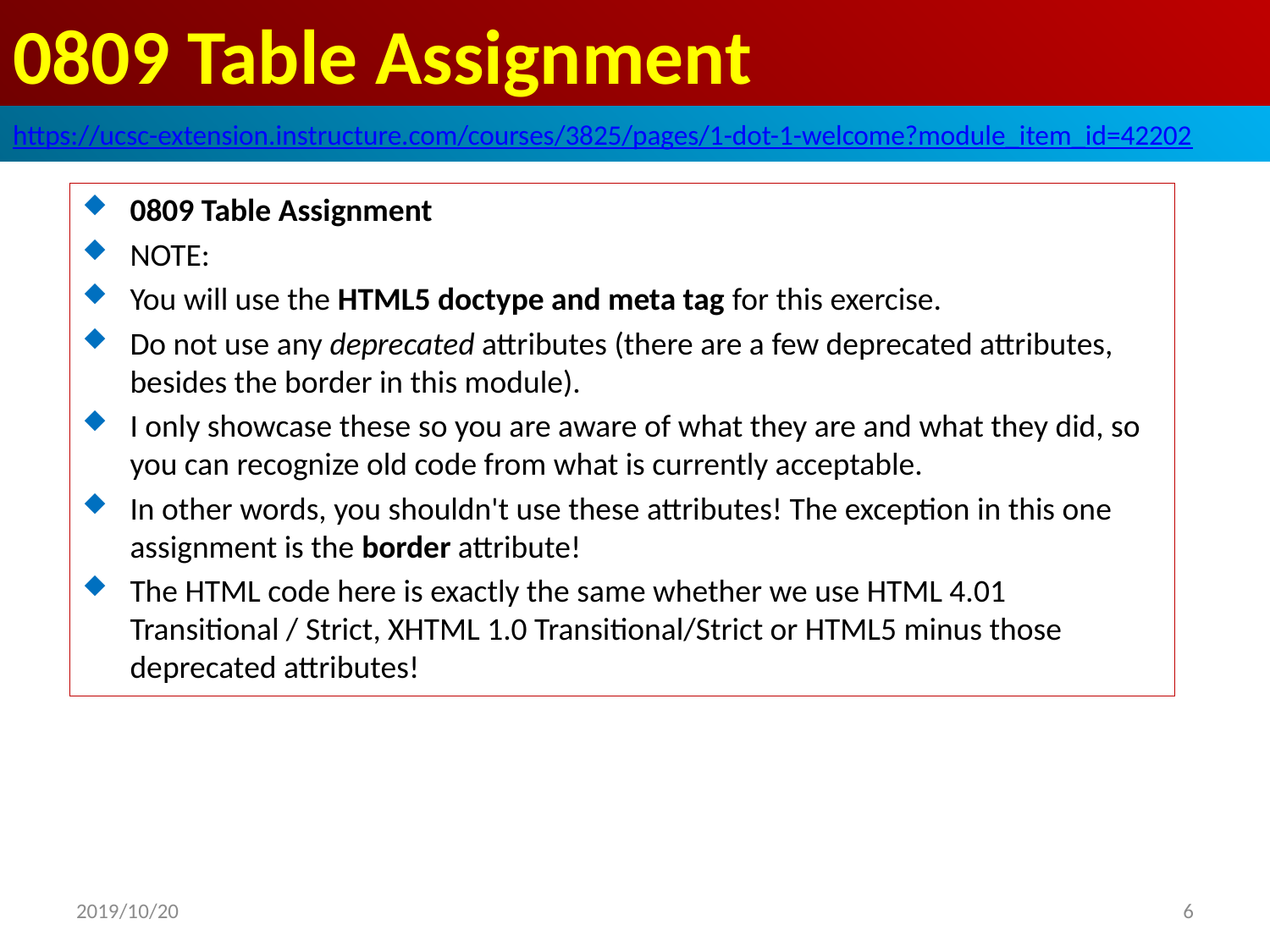

# 0809 Table Assignment

https://ucsc-extension.instructure.com/courses/3825/pages/1-dot-1-welcome?module_item_id=42202
0809 Table Assignment
NOTE:
You will use the HTML5 doctype and meta tag for this exercise.
Do not use any deprecated attributes (there are a few deprecated attributes, besides the border in this module).
I only showcase these so you are aware of what they are and what they did, so you can recognize old code from what is currently acceptable.
In other words, you shouldn't use these attributes! The exception in this one assignment is the border attribute!
The HTML code here is exactly the same whether we use HTML 4.01 Transitional / Strict, XHTML 1.0 Transitional/Strict or HTML5 minus those deprecated attributes!
2019/10/20
6